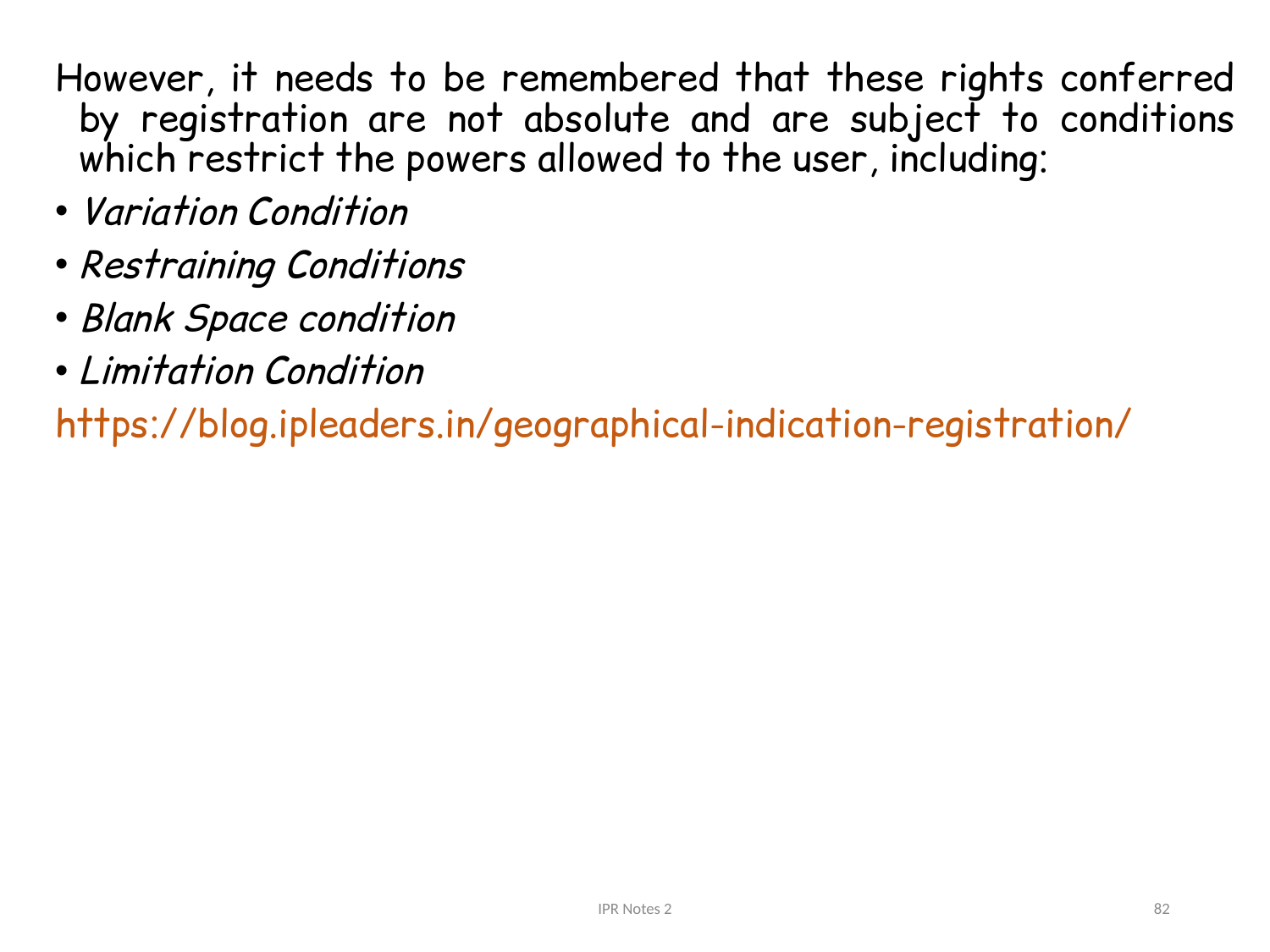

However, it needs to be remembered that these rights conferred by registration are not absolute and are subject to conditions which restrict the powers allowed to the user, including:
Variation Condition
Restraining Conditions
Blank Space condition
Limitation Condition
https://blog.ipleaders.in/geographical-indication-registration/

IPR Notes 2
82